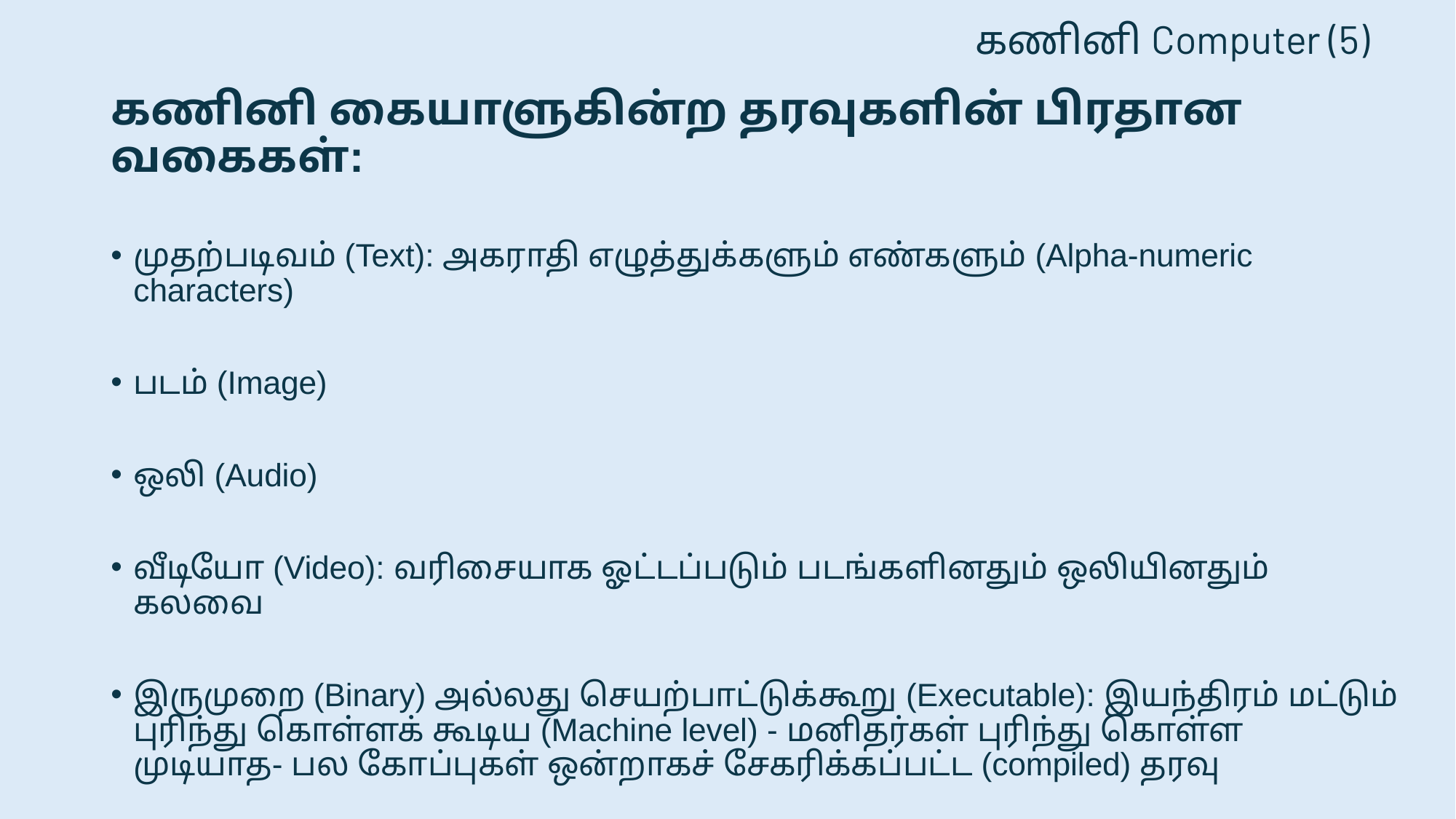

# கணினி Computer (5)
கணினி கையாளுகின்ற தரவுகளின் பிரதான வகைகள்:

முதற்படிவம் (Text): அகராதி எழுத்துக்களும் எண்களும் (Alpha-numeric characters)

படம் (Image)

ஒலி (Audio)

வீடியோ (Video): வரிசையாக ஓட்டப்படும் படங்களினதும் ஒலியினதும் கலவை

இருமுறை (Binary) அல்லது செயற்பாட்டுக்கூறு (Executable): இயந்திரம் மட்டும் புரிந்து கொள்ளக் கூடிய (Machine level) - மனிதர்கள் புரிந்து கொள்ள முடியாத- பல கோப்புகள் ஒன்றாகச் சேகரிக்கப்பட்ட (compiled) தரவு